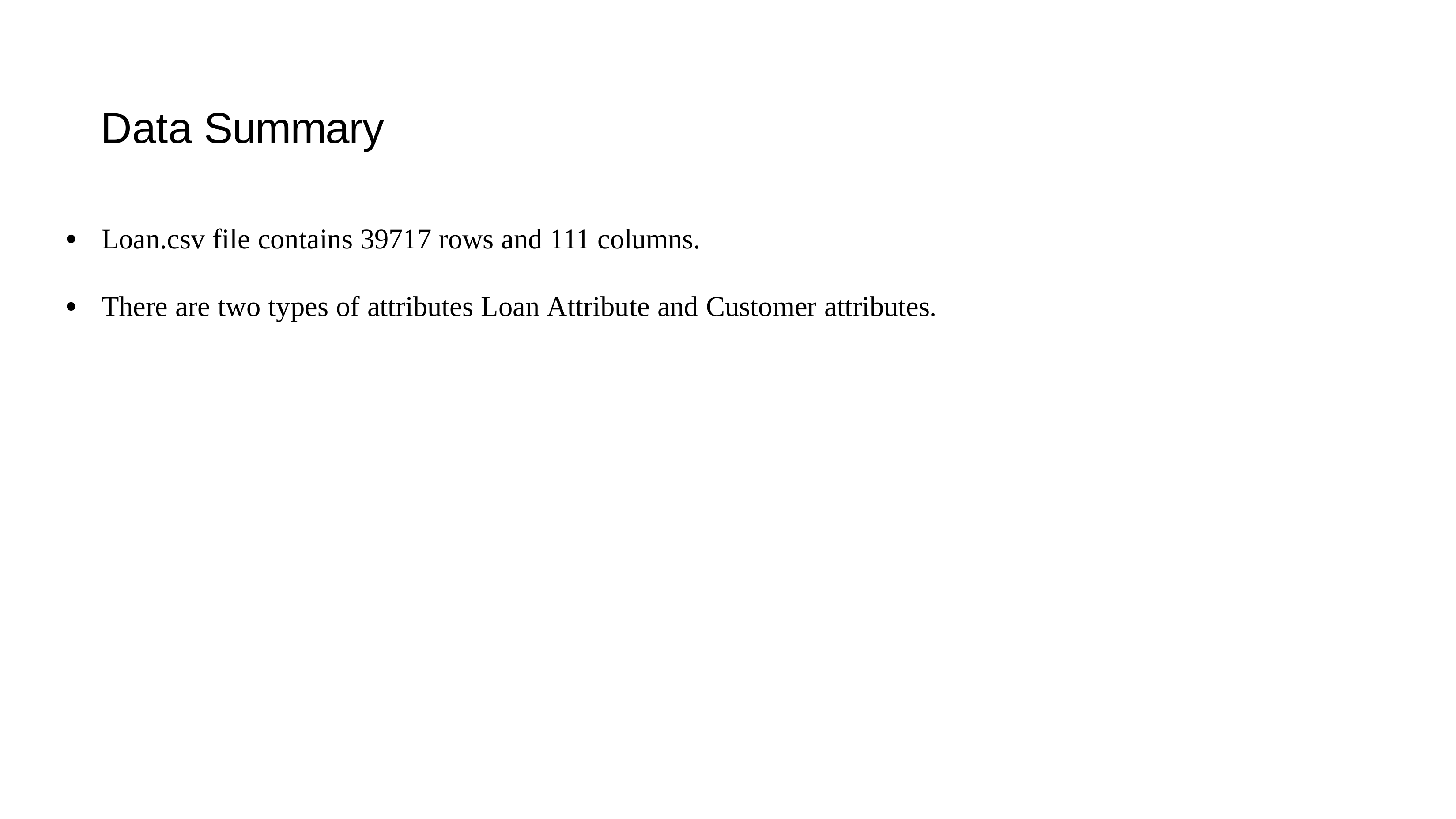

# Data Summary
•
•
Loan.csv file contains 39717 rows and 111 columns.
There are two types of attributes Loan Attribute and Customer attributes.